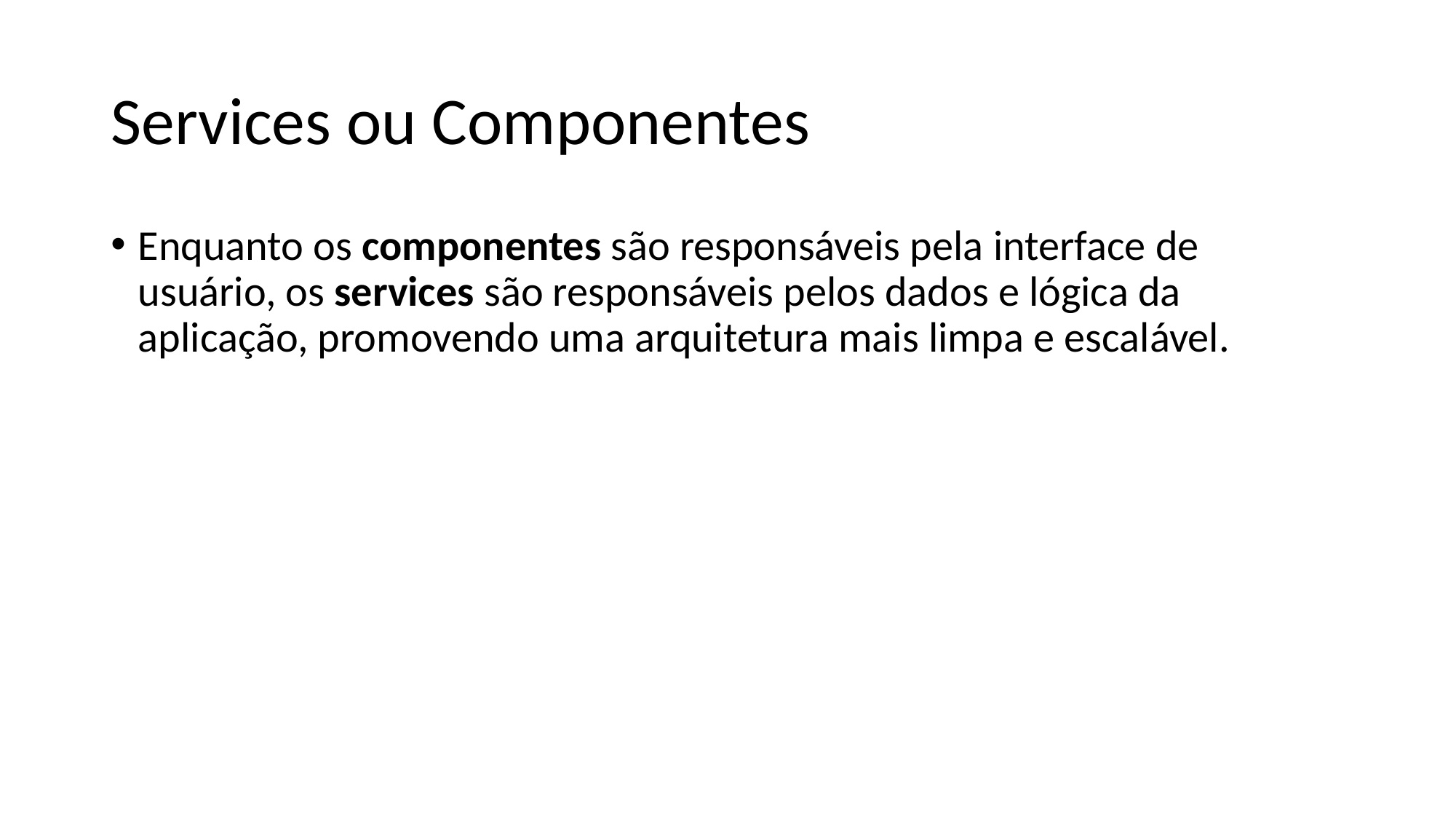

# Services ou Componentes
Enquanto os componentes são responsáveis pela interface de usuário, os services são responsáveis pelos dados e lógica da aplicação, promovendo uma arquitetura mais limpa e escalável.